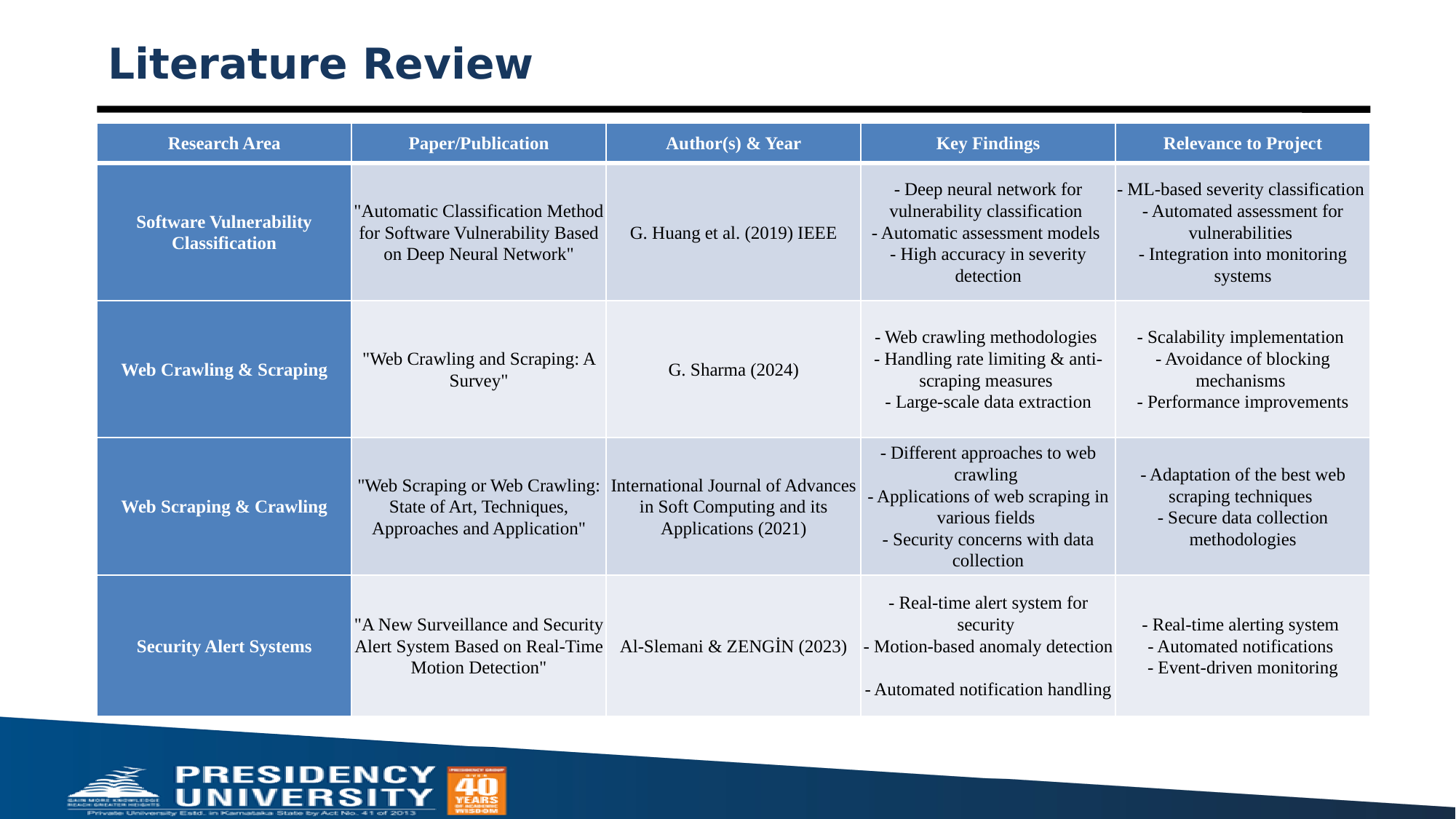

# Literature Review
| Research Area | Paper/Publication | Author(s) & Year | Key Findings | Relevance to Project |
| --- | --- | --- | --- | --- |
| Software Vulnerability Classification | "Automatic Classification Method for Software Vulnerability Based on Deep Neural Network" | G. Huang et al. (2019) IEEE | - Deep neural network for vulnerability classification - Automatic assessment models - High accuracy in severity detection | - ML-based severity classification - Automated assessment for vulnerabilities - Integration into monitoring systems |
| Web Crawling & Scraping | "Web Crawling and Scraping: A Survey" | G. Sharma (2024) | - Web crawling methodologies - Handling rate limiting & anti-scraping measures - Large-scale data extraction | - Scalability implementation - Avoidance of blocking mechanisms - Performance improvements |
| Web Scraping & Crawling | "Web Scraping or Web Crawling: State of Art, Techniques, Approaches and Application" | International Journal of Advances in Soft Computing and its Applications (2021) | - Different approaches to web crawling - Applications of web scraping in various fields - Security concerns with data collection | - Adaptation of the best web scraping techniques - Secure data collection methodologies |
| Security Alert Systems | "A New Surveillance and Security Alert System Based on Real-Time Motion Detection" | Al-Slemani & ZENGİN (2023) | - Real-time alert system for security - Motion-based anomaly detection - Automated notification handling | - Real-time alerting system - Automated notifications - Event-driven monitoring |